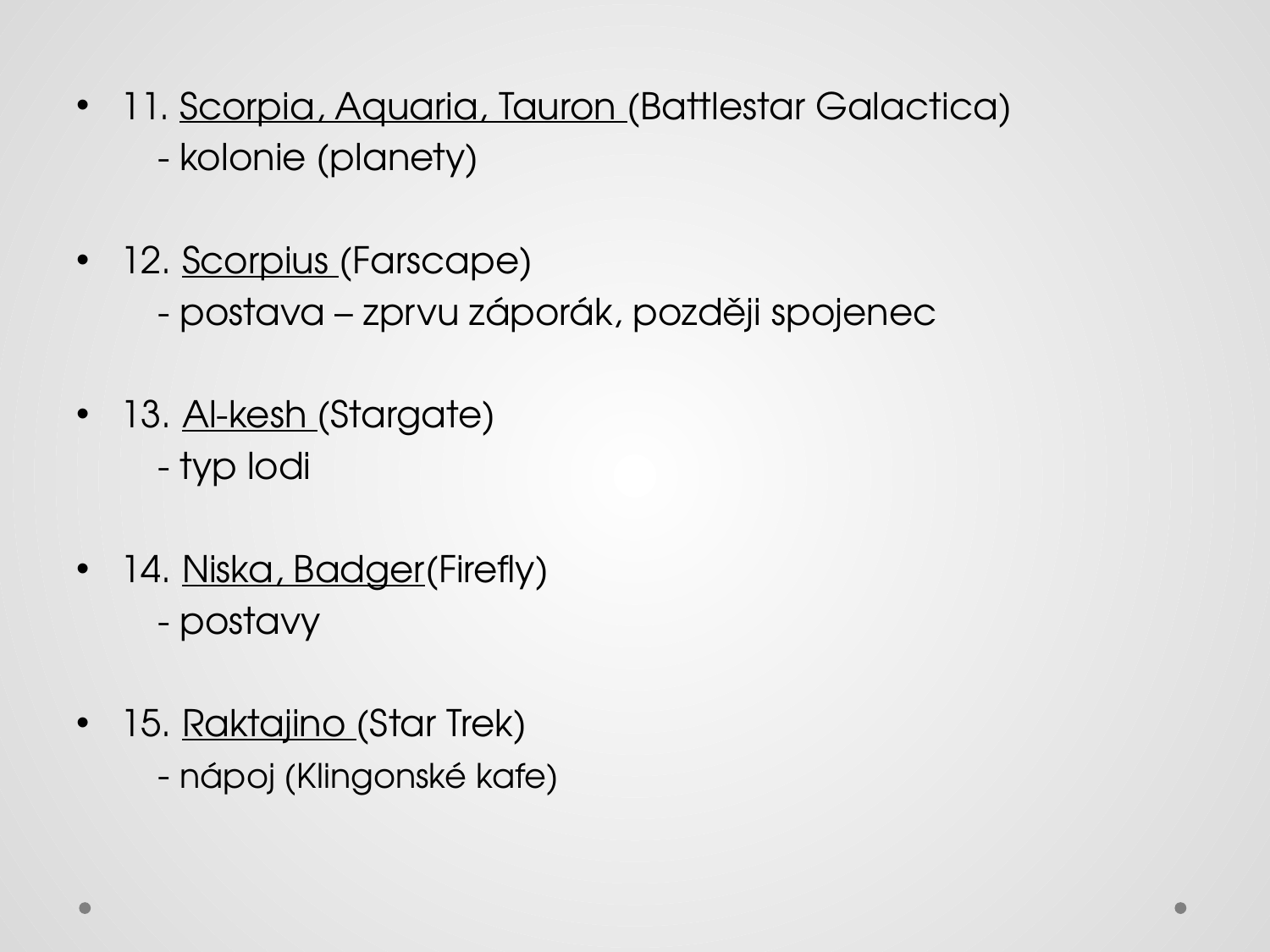

11. Scorpia, Aquaria, Tauron (Battlestar Galactica)
        - kolonie (planety)

12. Scorpius (Farscape)
        - postava – zprvu záporák, později spojenec

13. Al-kesh (Stargate)
        - typ lodi

14. Niska, Badger(Firefly)
        - postavy

15. Raktajino (Star Trek)
        - nápoj (Klingonské kafe)